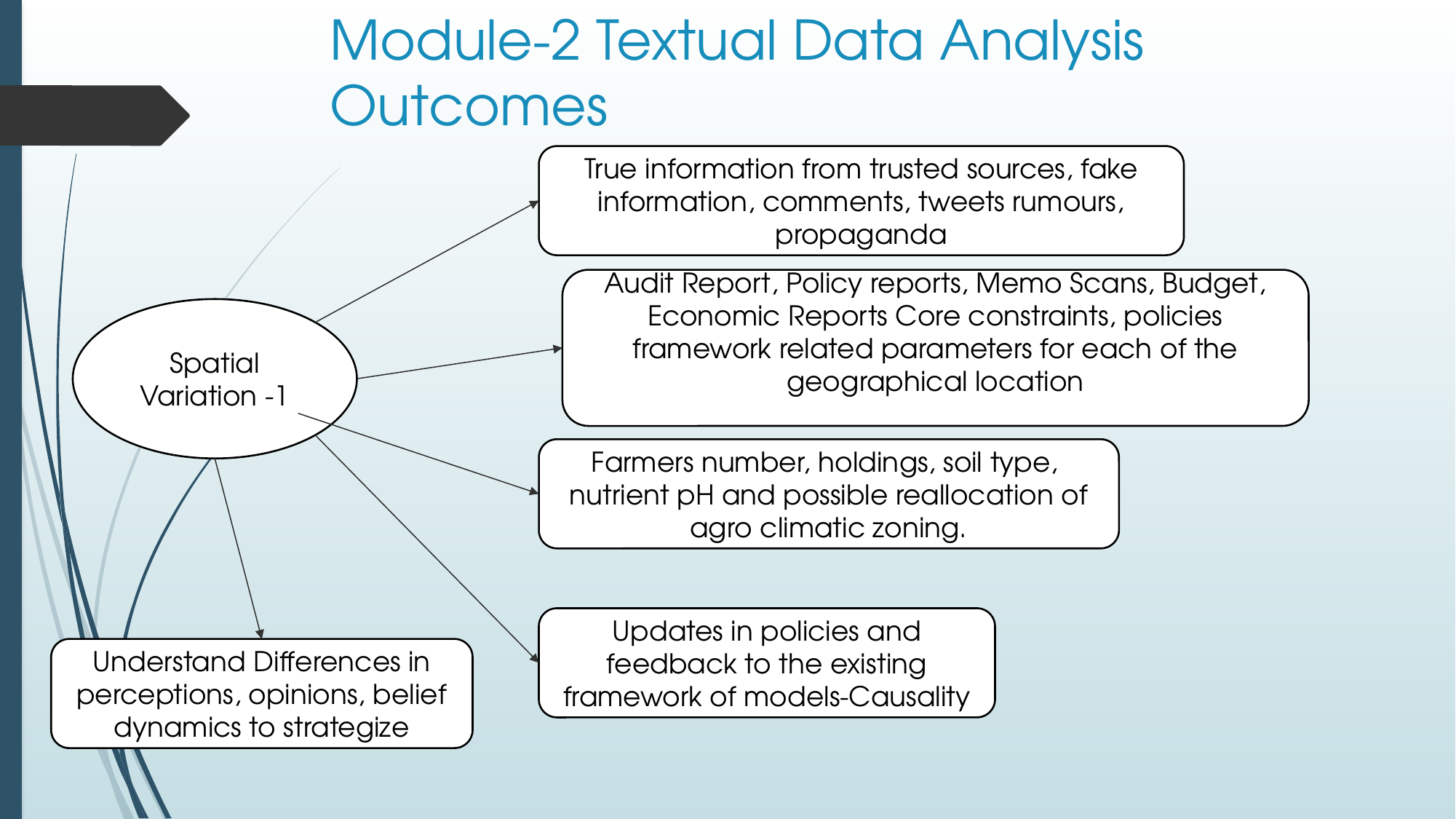

# Module-2 Textual Data Analysis Outcomes
True information from trusted sources, fake information, comments, tweets rumours, propaganda
Audit Report, Policy reports, Memo Scans, Budget, Economic Reports Core constraints, policies framework related parameters for each of the geographical location

Spatial Variation -1
Farmers number, holdings, soil type,  nutrient pH and possible reallocation of agro climatic zoning.
Updates in policies and feedback to the existing framework of models-Causality
Understand Differences in perceptions, opinions, belief dynamics to strategize